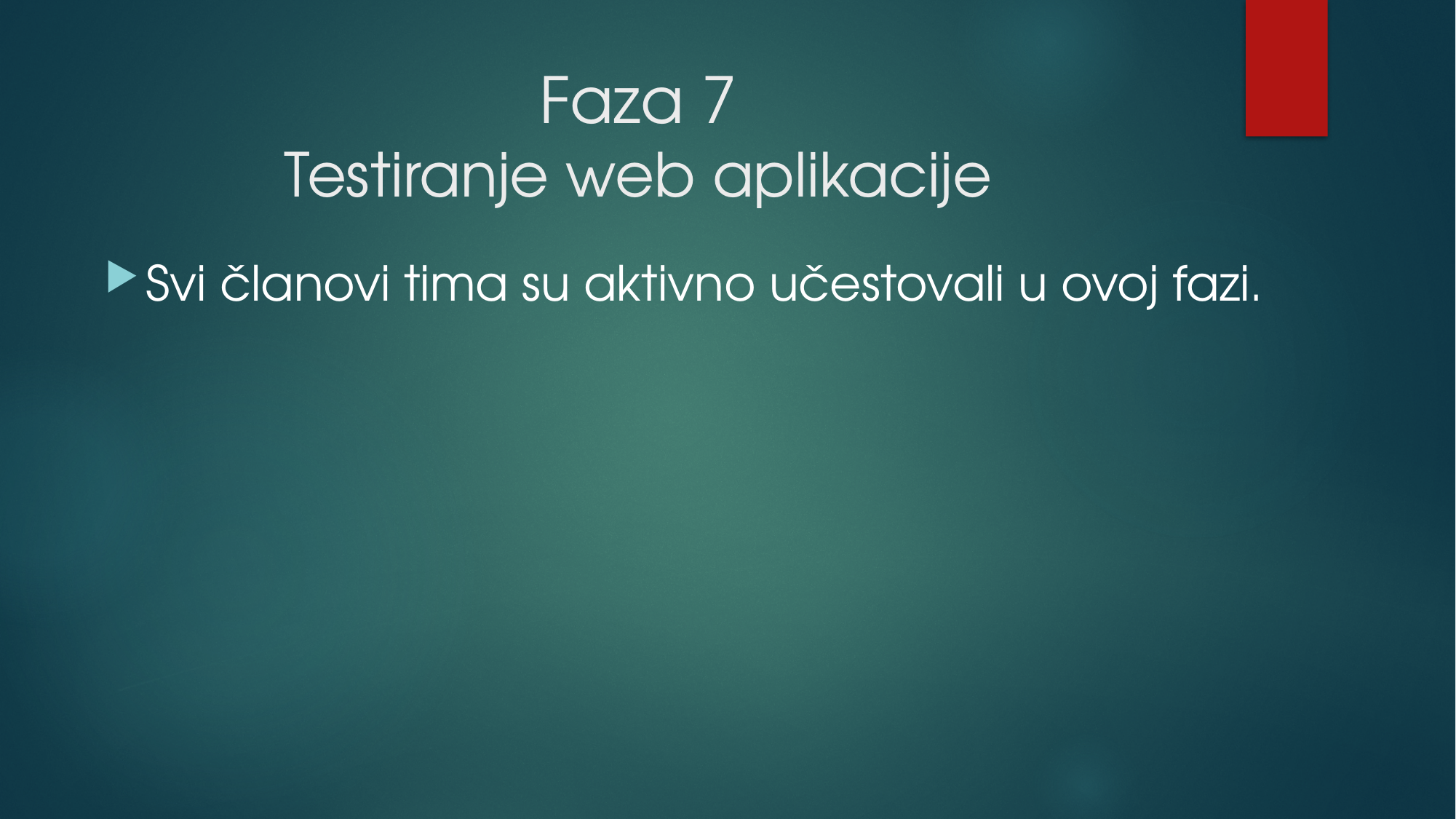

# Faza 7 Testiranje web aplikacije
Svi članovi tima su aktivno učestovali u ovoj fazi.